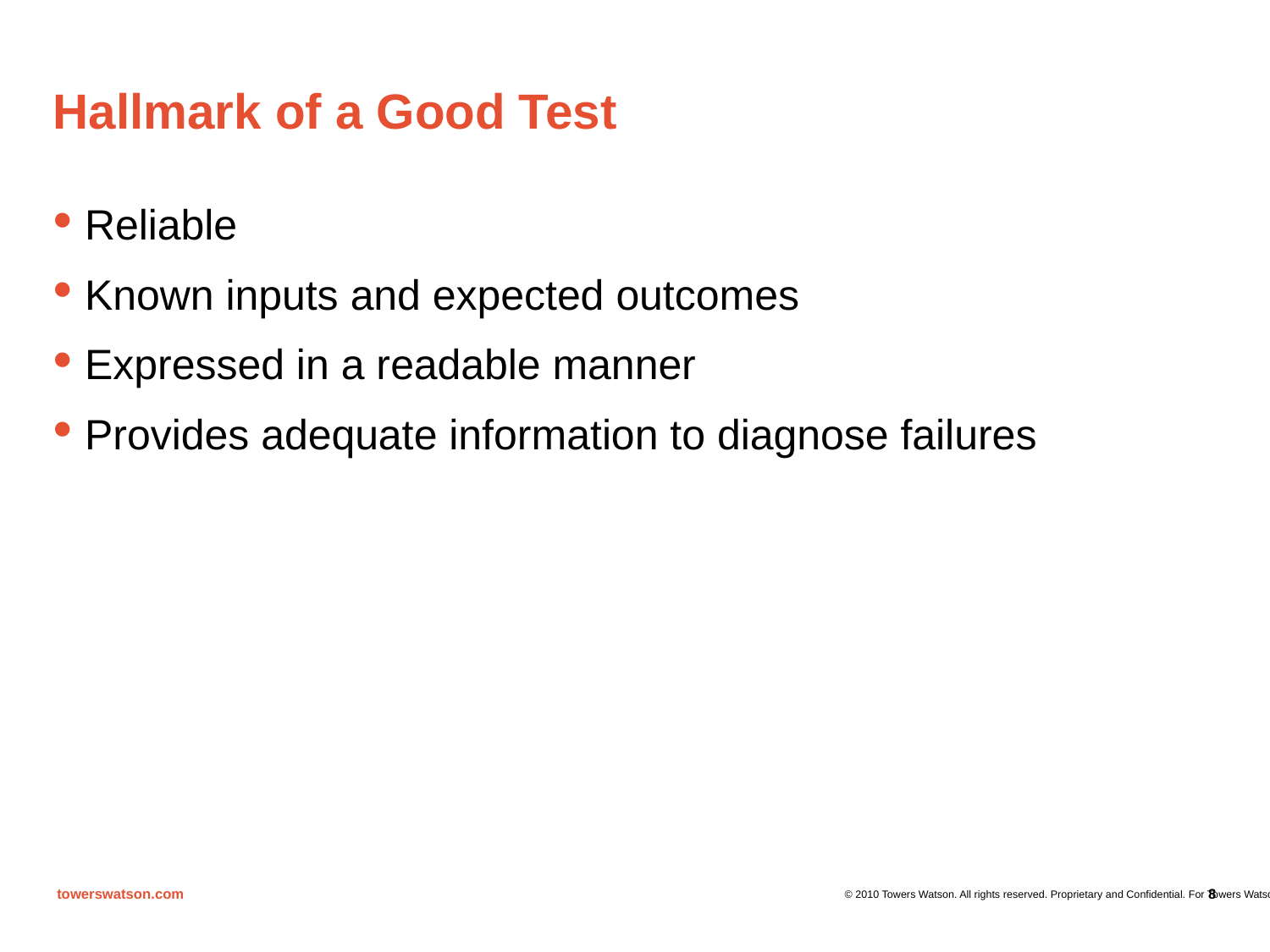

# Hallmark of a Good Test
Reliable
Known inputs and expected outcomes
Expressed in a readable manner
Provides adequate information to diagnose failures
8